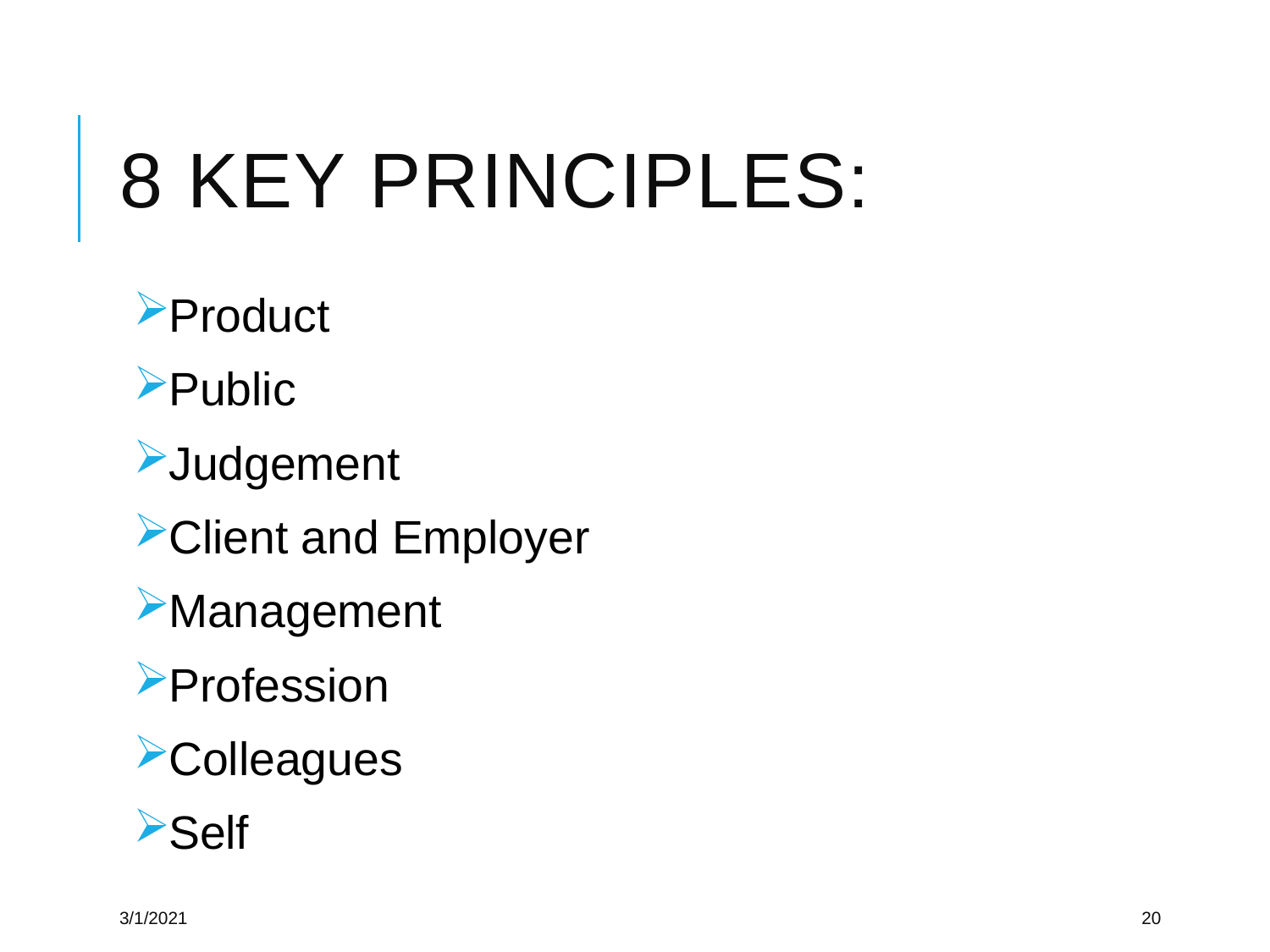

# 8 Key Principles:
Product
Public
Judgement
Client and Employer
Management
Profession
Colleagues
Self
3/1/2021
20